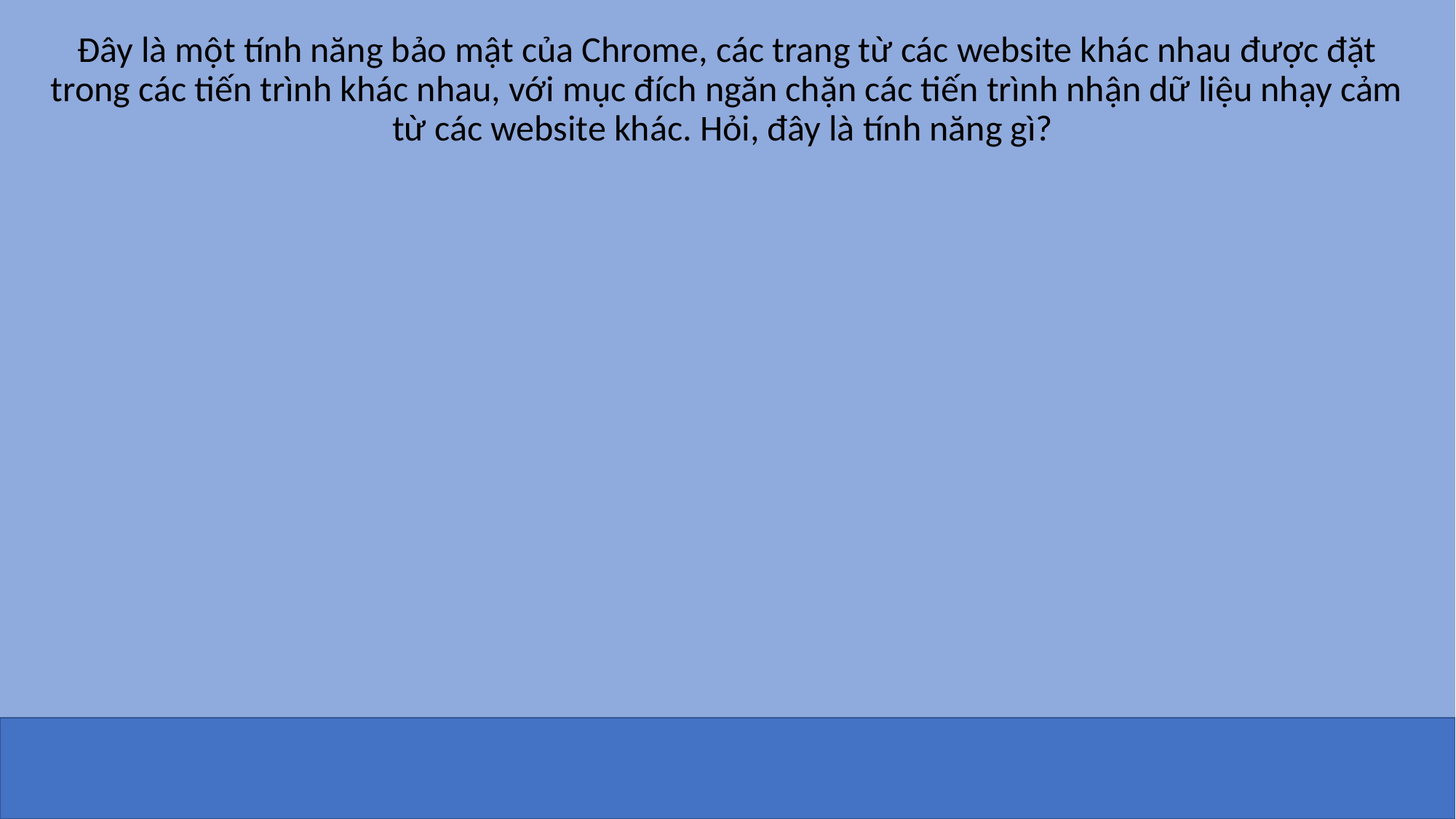

Đây là một tính năng bảo mật của Chrome, các trang từ các website khác nhau được đặt trong các tiến trình khác nhau, với mục đích ngăn chặn các tiến trình nhận dữ liệu nhạy cảm từ các website khác. Hỏi, đây là tính năng gì?
SITE ISOLATION